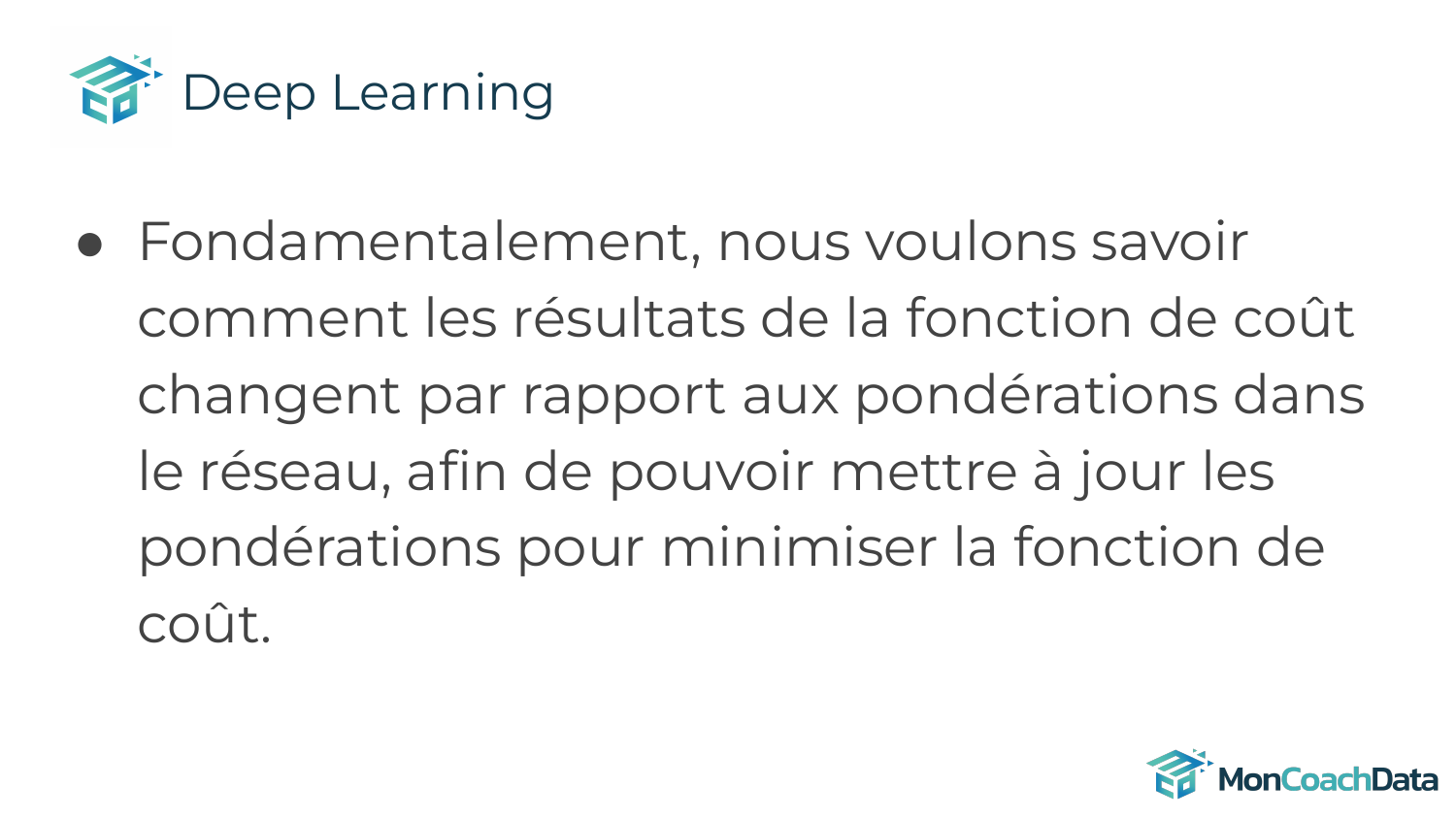

# Deep Learning
Fondamentalement, nous voulons savoir comment les résultats de la fonction de coût changent par rapport aux pondérations dans le réseau, afin de pouvoir mettre à jour les pondérations pour minimiser la fonction de coût.